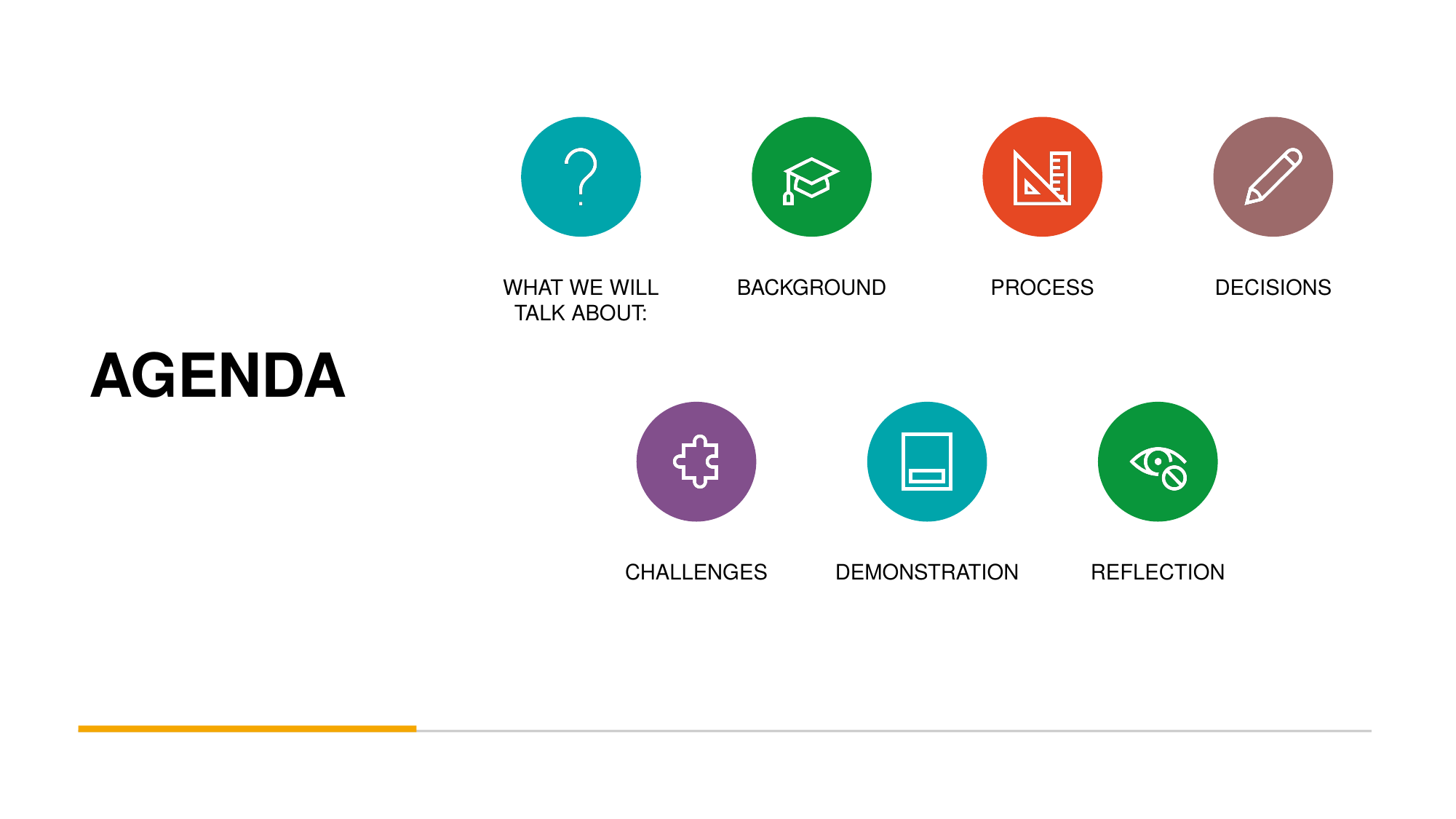

# AGENDA
What we will talk about:
Background
Process
Decisions
Challenges
Demonstration
Reflection